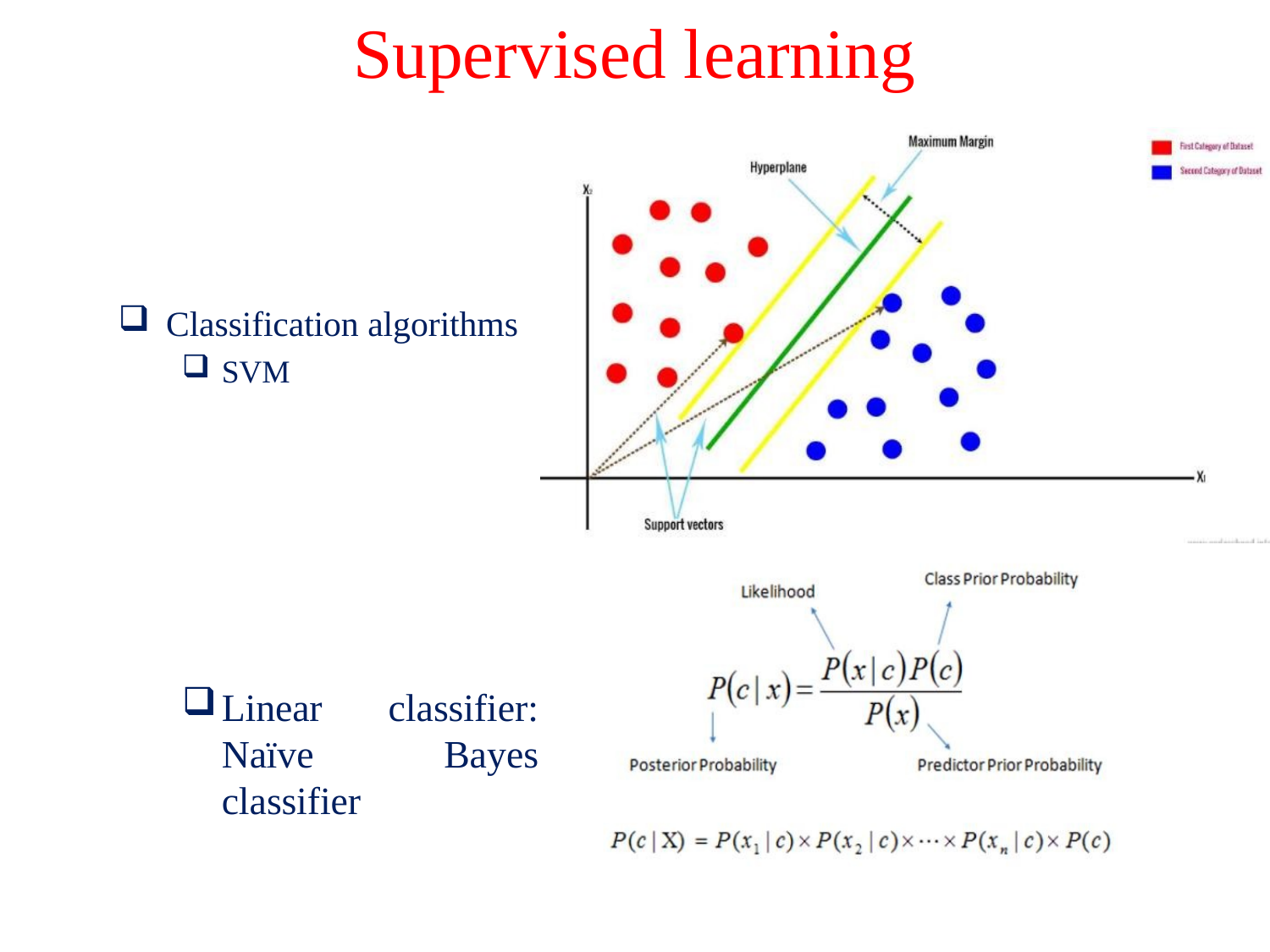

# Supervised learning

Classification algorithms
SVM

Linear  Naïve  classifier
classifier:
Bayes